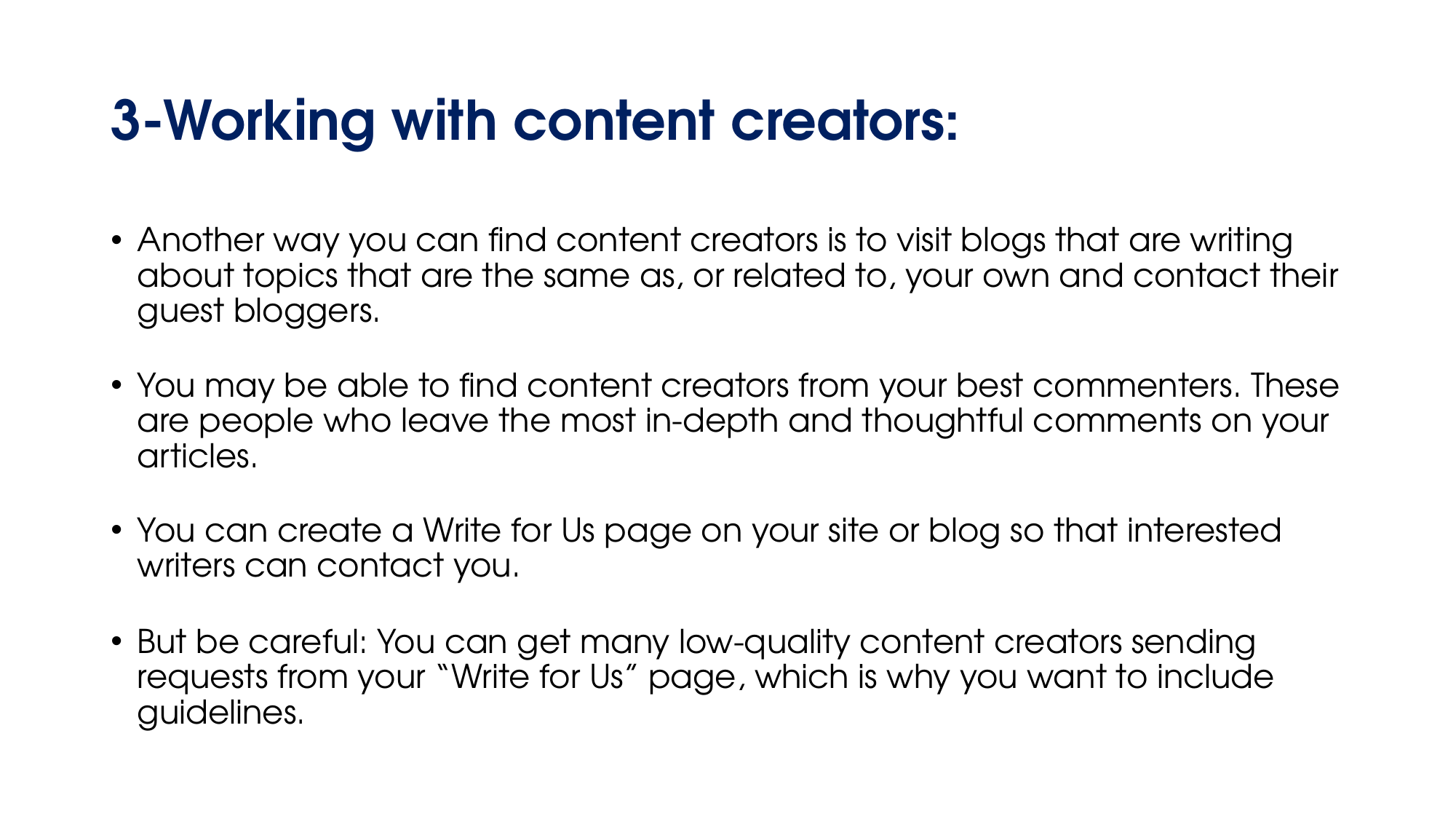

# 3-Working with content creators:
Another way you can find content creators is to visit blogs that are writing about topics that are the same as, or related to, your own and contact their guest bloggers.

You may be able to find content creators from your best commenters. These are people who leave the most in-depth and thoughtful comments on your articles.

You can create a Write for Us page on your site or blog so that interested writers can contact you.

But be careful: You can get many low-quality content creators sending requests from your “Write for Us” page, which is why you want to include guidelines.